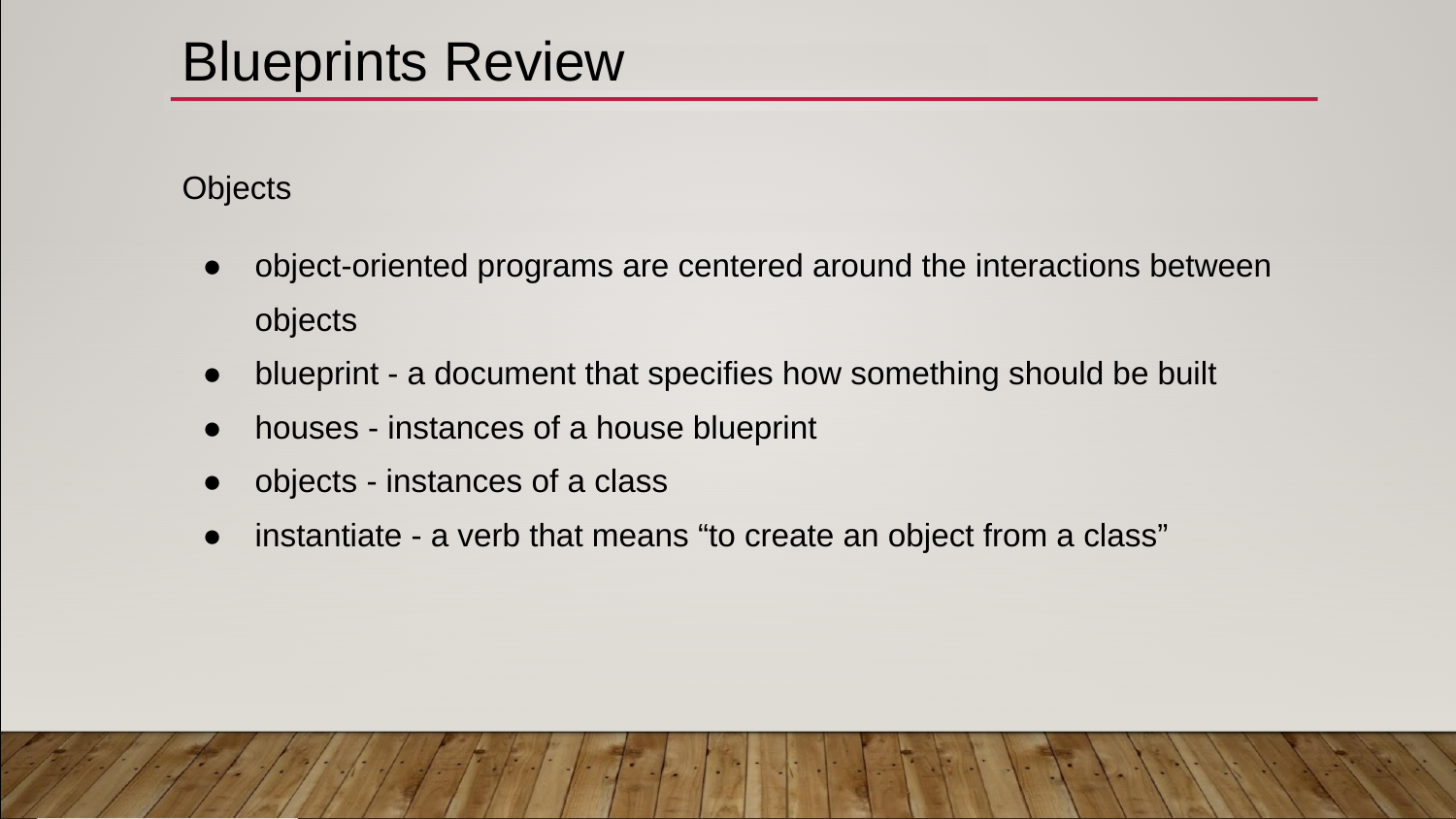

# Blueprints Review
Objects
object-oriented programs are centered around the interactions between objects
blueprint - a document that specifies how something should be built
houses - instances of a house blueprint
objects - instances of a class
instantiate - a verb that means “to create an object from a class”